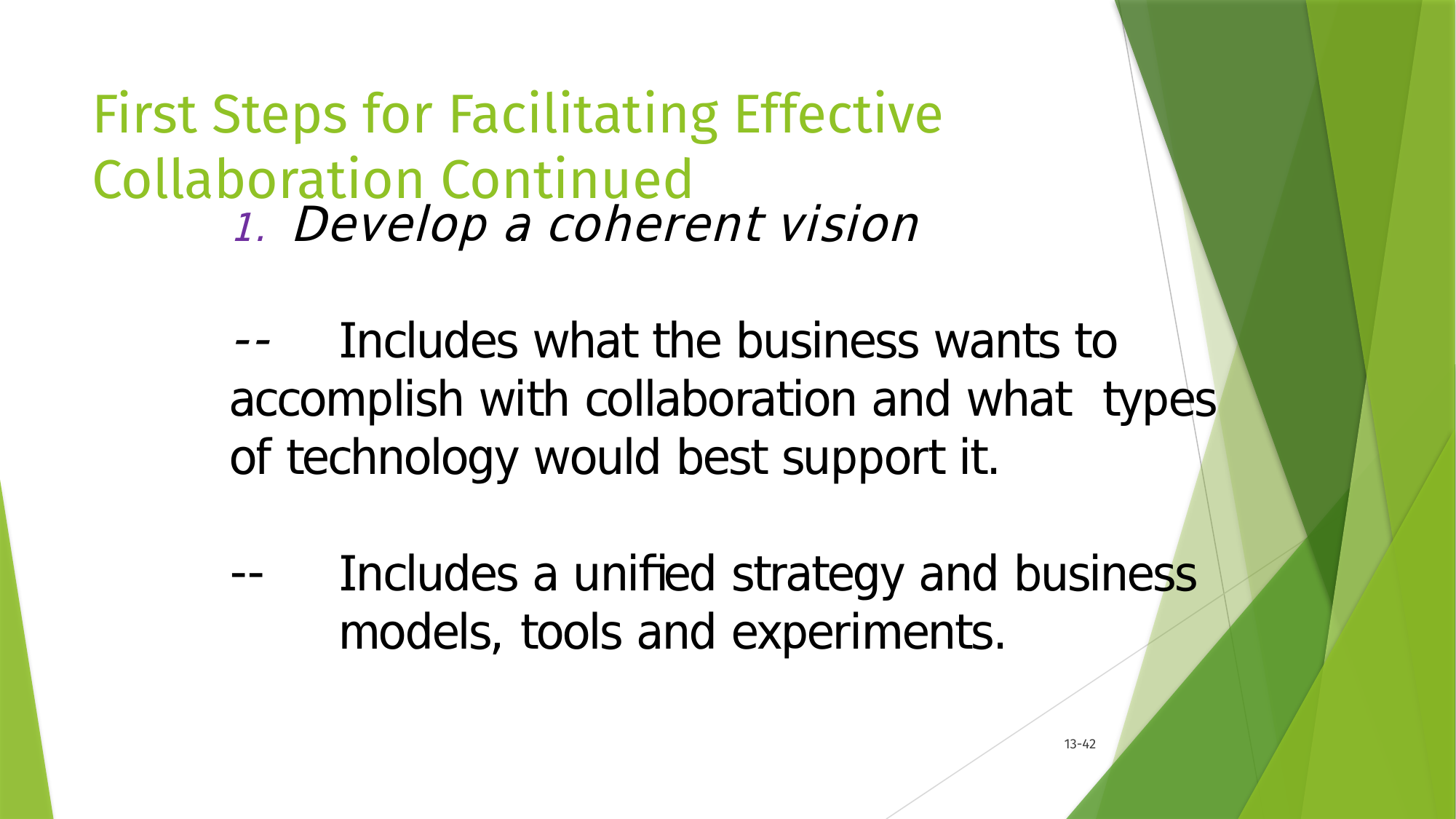

# First Steps for Facilitating Effective Collaboration Continued
Develop a coherent vision

--	Includes what the business wants to 	accomplish with collaboration and what 	types of technology would best support it.

--	Includes a unified strategy and business 	models, tools and experiments.

13-42